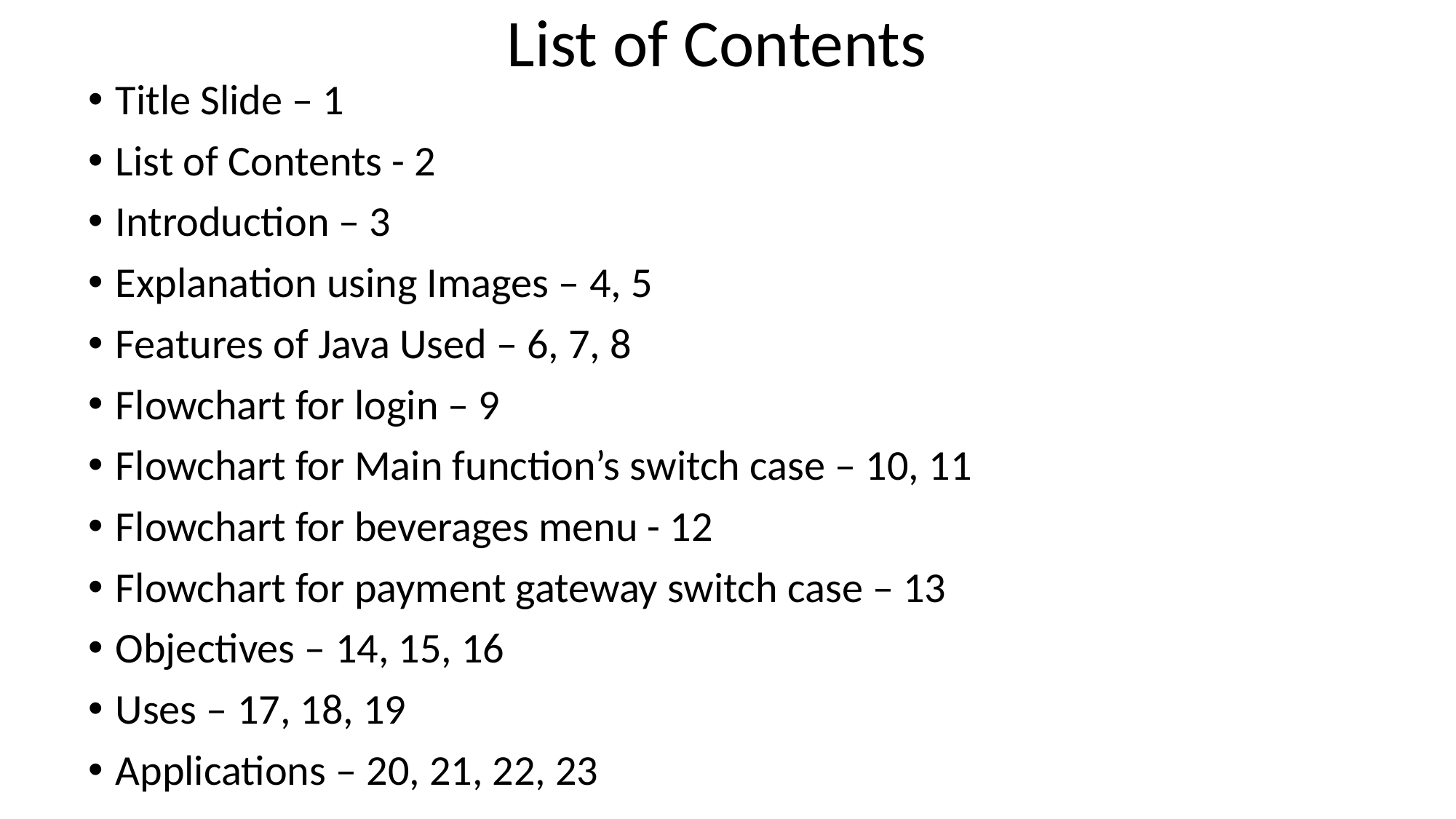

# List of Contents
Title Slide – 1
List of Contents - 2
Introduction – 3
Explanation using Images – 4, 5
Features of Java Used – 6, 7, 8
Flowchart for login – 9
Flowchart for Main function’s switch case – 10, 11
Flowchart for beverages menu - 12
Flowchart for payment gateway switch case – 13
Objectives – 14, 15, 16
Uses – 17, 18, 19
Applications – 20, 21, 22, 23